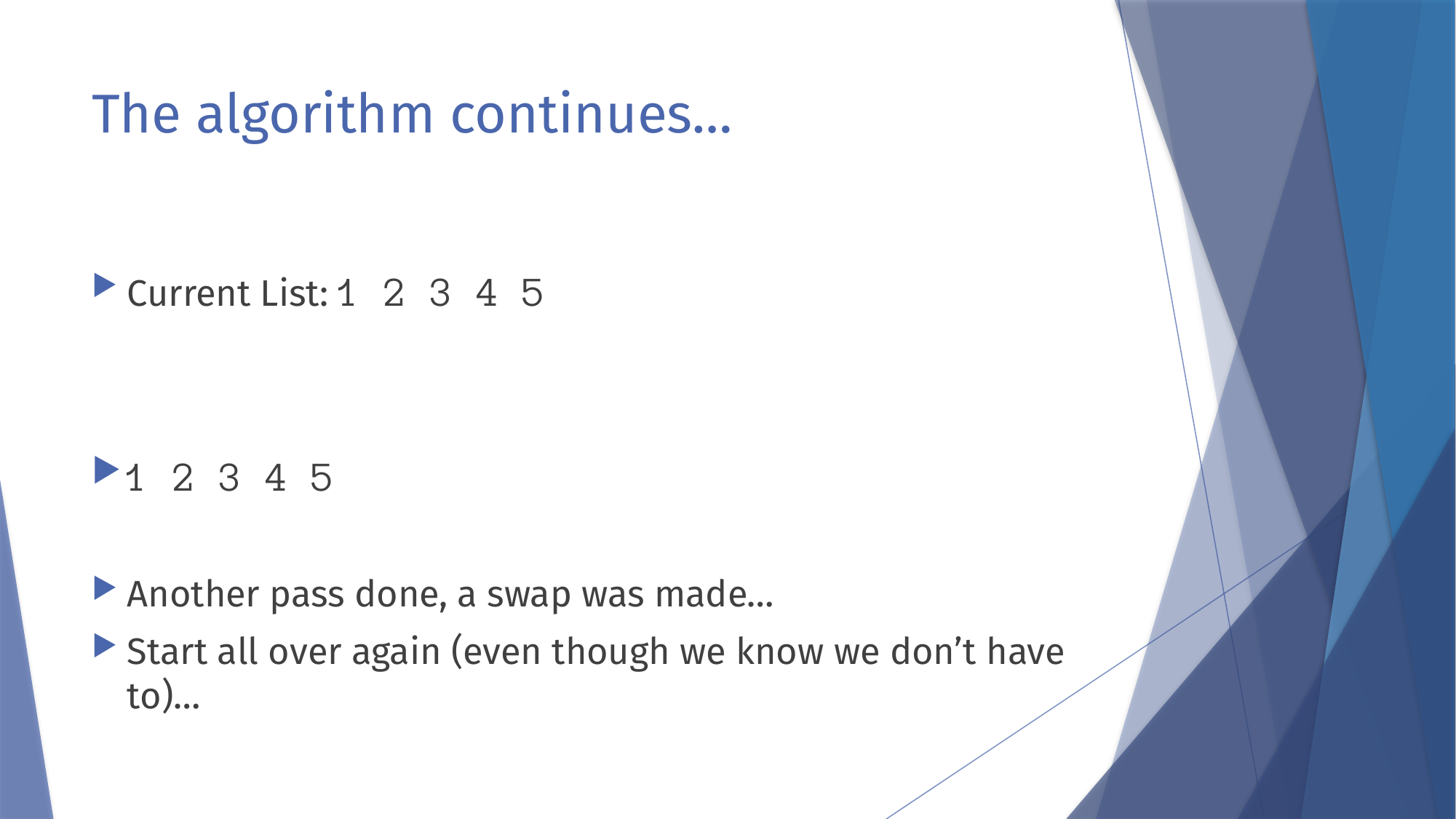

# The algorithm continues…
Current List: 1 2 3 4 5

1 2 3 4 5

Another pass done, a swap was made…
Start all over again (even though we know we don’t have to)…